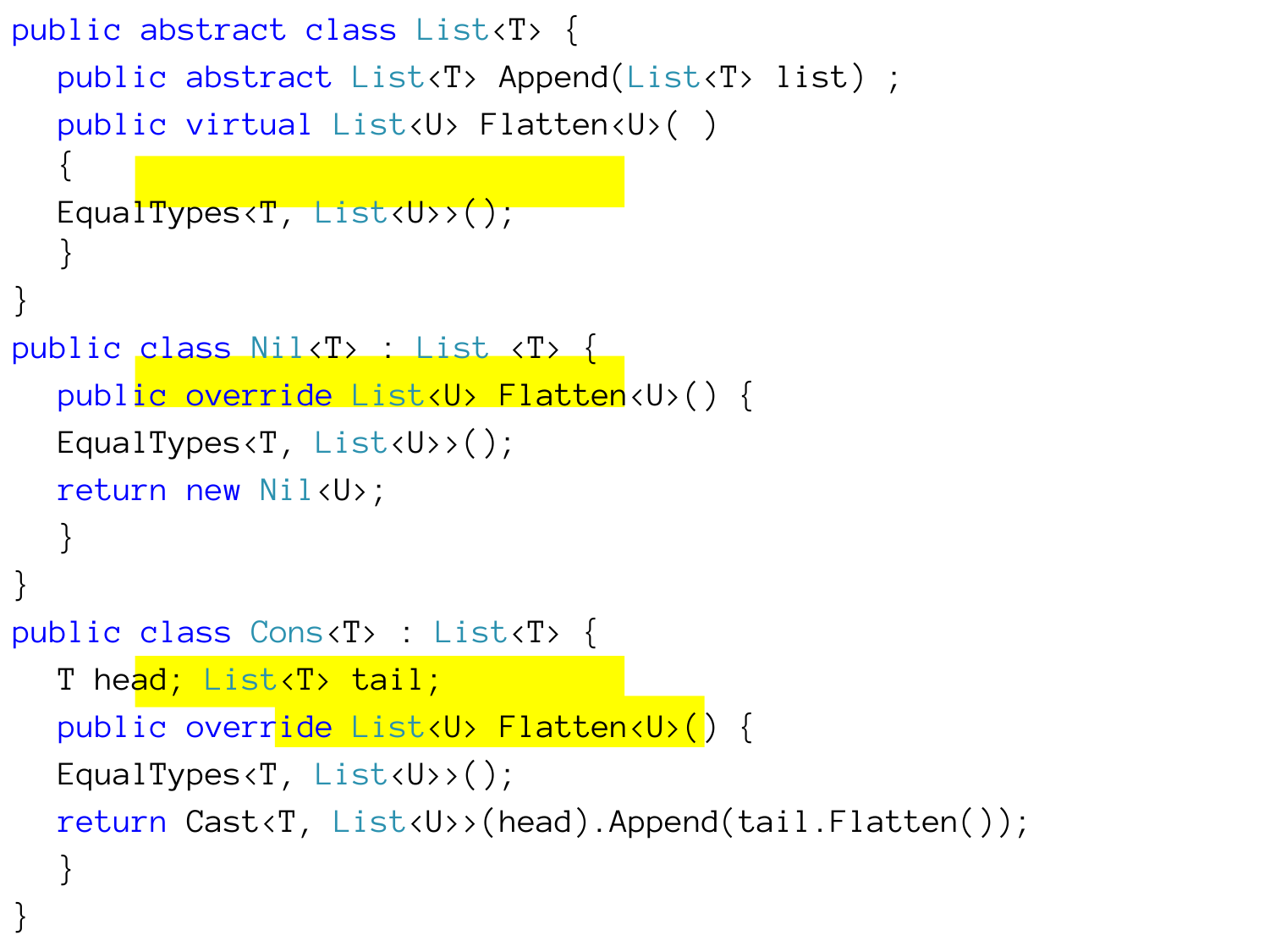

public abstract class List<T> {
	public abstract List<T> Append(List<T> list) ;
	public virtual List<U> Flatten<U>( )
{
		EqualTypes<T, List<U>>();
}
}
public class Nil<T> : List <T> {
	public override List<U> Flatten<U>() {
		EqualTypes<T, List<U>>();
		return new Nil<U>;
	}
}
public class Cons<T> : List<T> {
	T head; List<T> tail;
	public override List<U> Flatten<U>() {
		EqualTypes<T, List<U>>();
		return Cast<T, List<U>>(head).Append(tail.Flatten());
	}
}